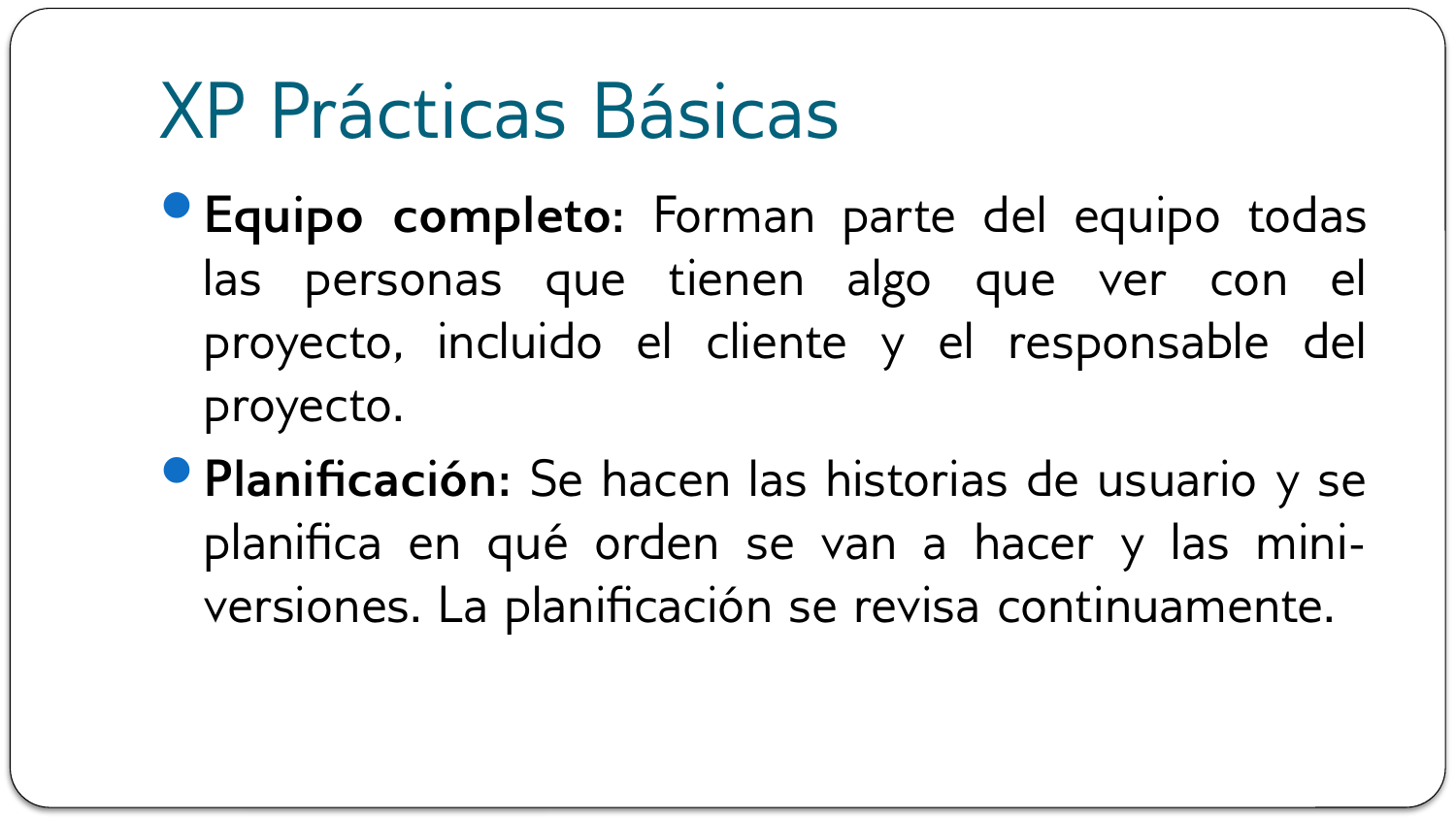

# XP Prácticas Básicas
Equipo completo: Forman parte del equipo todas las personas que tienen algo que ver con el proyecto, incluido el cliente y el responsable del proyecto.
Planificación: Se hacen las historias de usuario y se planifica en qué orden se van a hacer y las mini-versiones. La planificación se revisa continuamente.